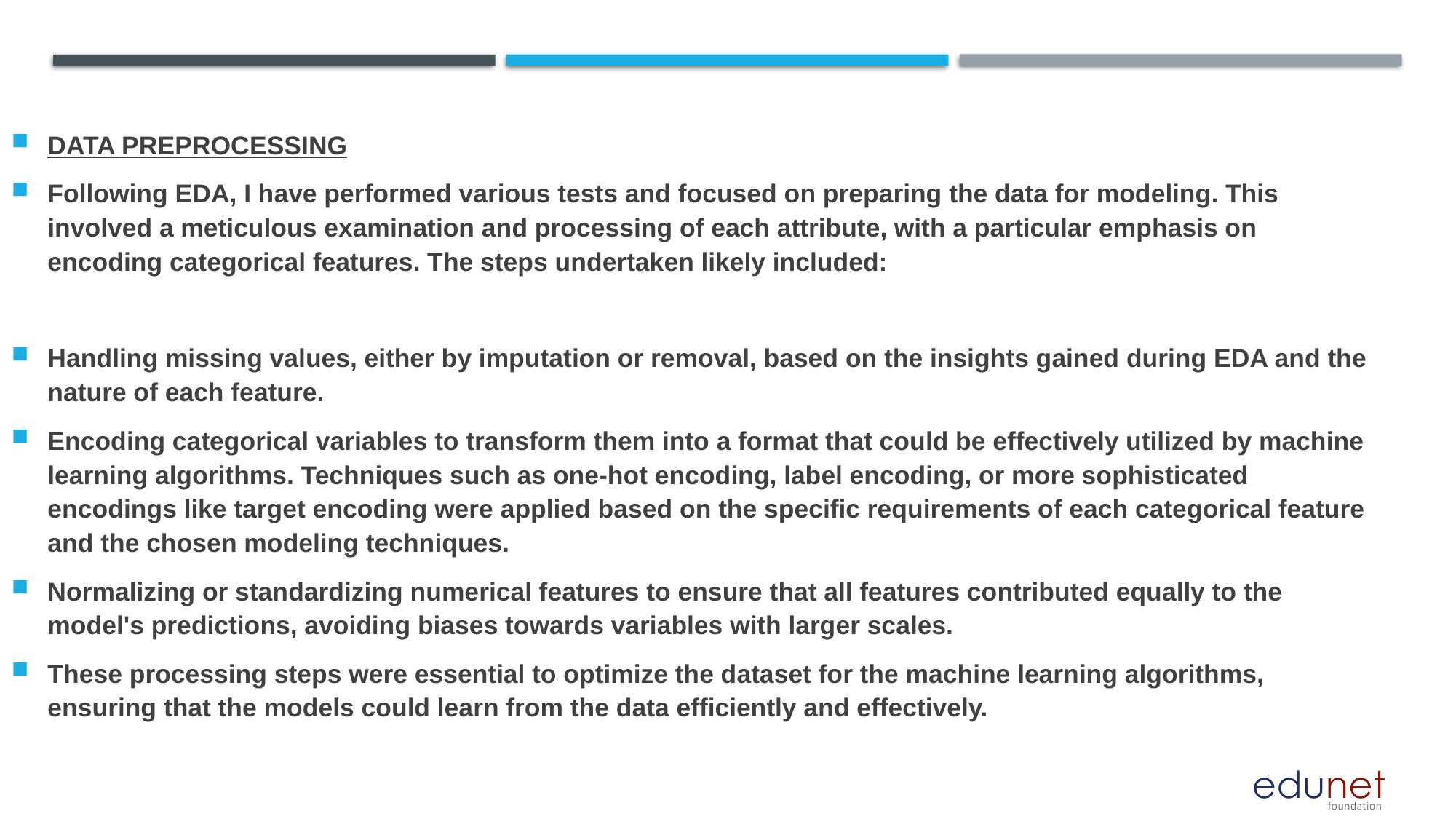

#
DATA PREPROCESSING
Following EDA, I have performed various tests and focused on preparing the data for modeling. This involved a meticulous examination and processing of each attribute, with a particular emphasis on encoding categorical features. The steps undertaken likely included:

Handling missing values, either by imputation or removal, based on the insights gained during EDA and the nature of each feature.
Encoding categorical variables to transform them into a format that could be effectively utilized by machine learning algorithms. Techniques such as one-hot encoding, label encoding, or more sophisticated encodings like target encoding were applied based on the specific requirements of each categorical feature and the chosen modeling techniques.
Normalizing or standardizing numerical features to ensure that all features contributed equally to the model's predictions, avoiding biases towards variables with larger scales.
These processing steps were essential to optimize the dataset for the machine learning algorithms, ensuring that the models could learn from the data efficiently and effectively.